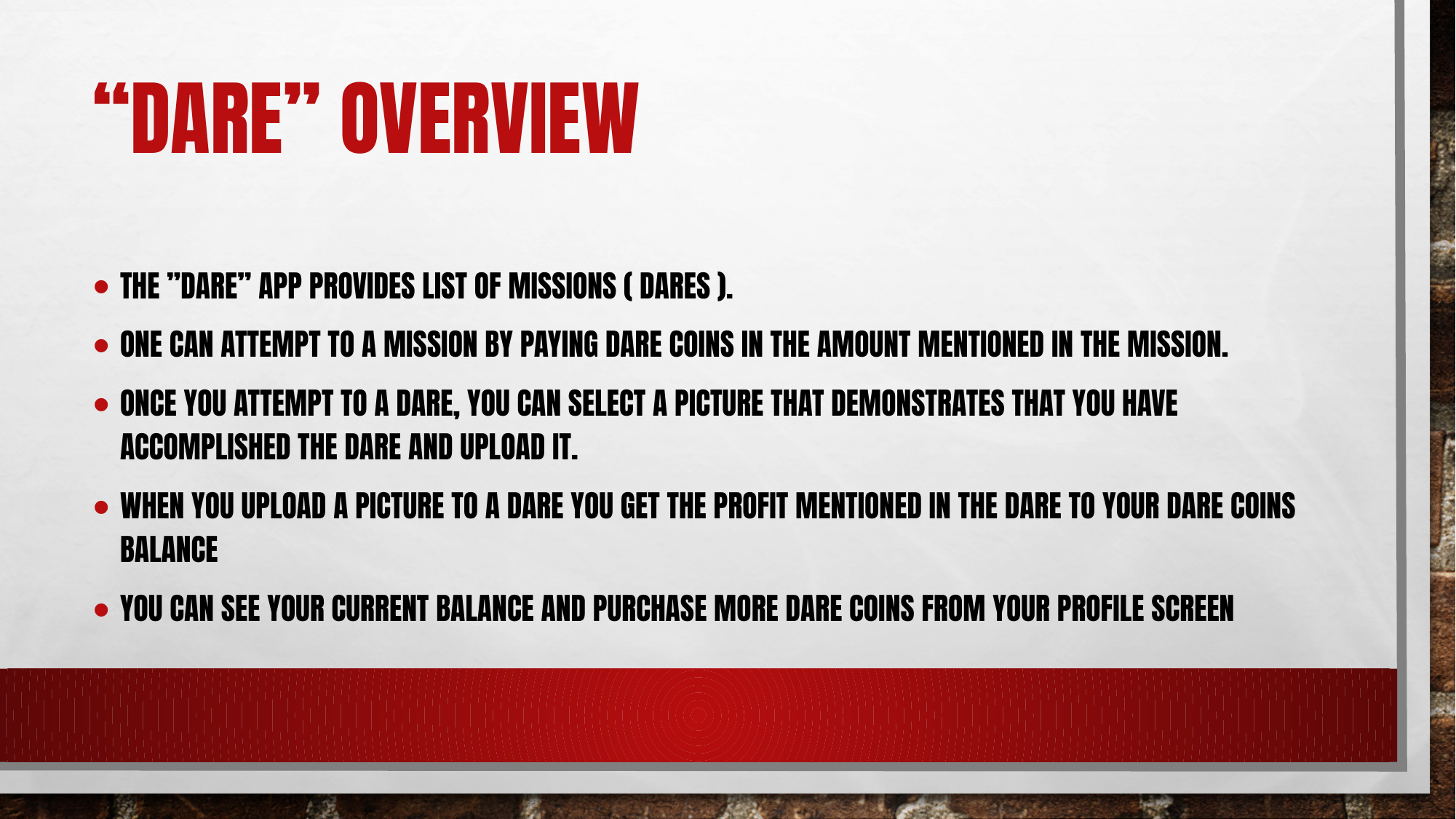

# “Dare” Overview
The ”dare” app provides List of missions ( dares ).
One can attempt to A Mission by paying Dare coins in the amount mentioned in the mission.
Once you attempt to a dare, you can select a picture that demonstrates that you have accomplished the dare and upload it.
When you upload a picture to a dare you get the profit mentioned in the dare to your dare coins balance
You can see your current balance and purchase more dare coins from your profile screen